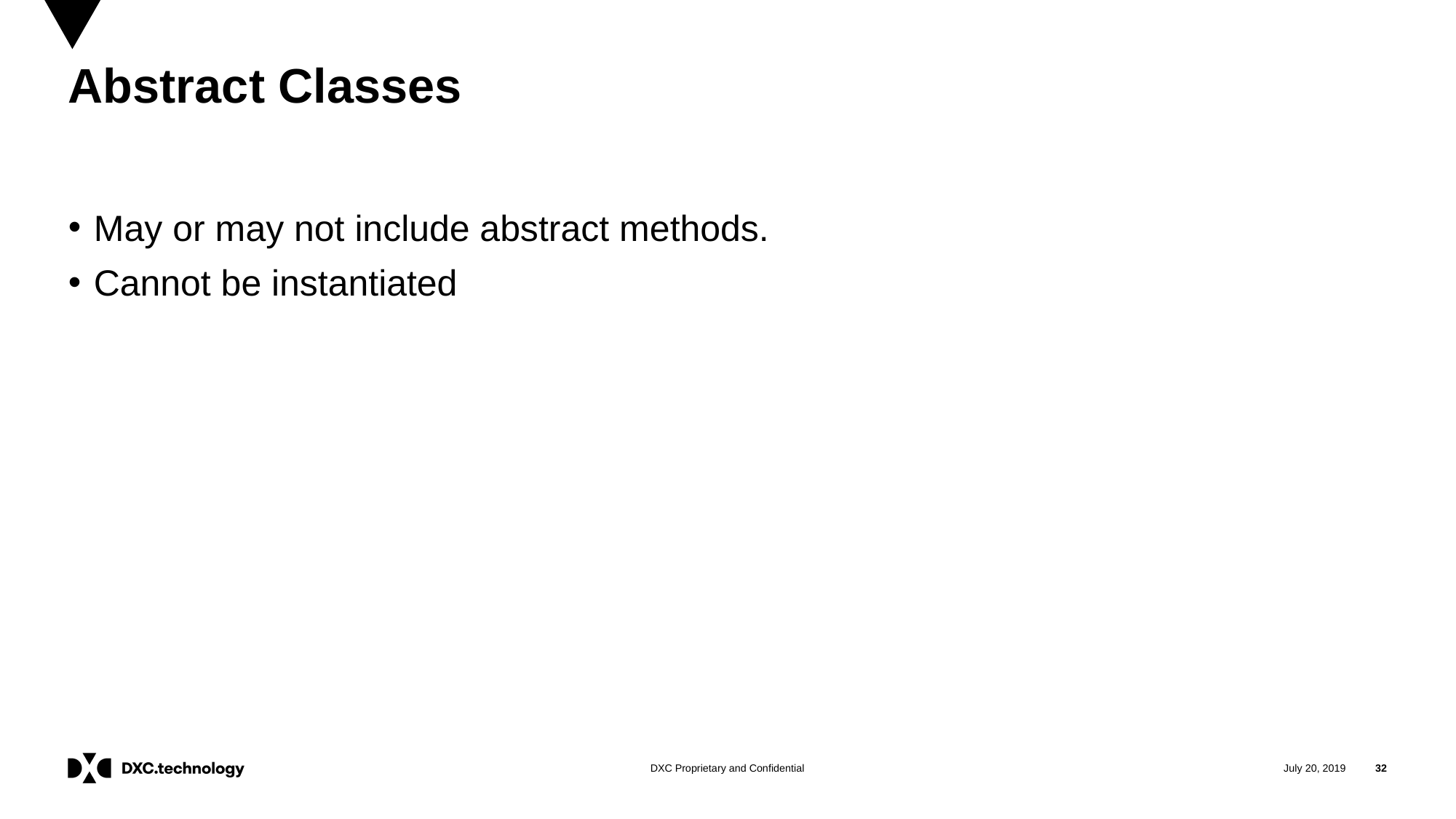

# Abstract Classes
May or may not include abstract methods.
Cannot be instantiated